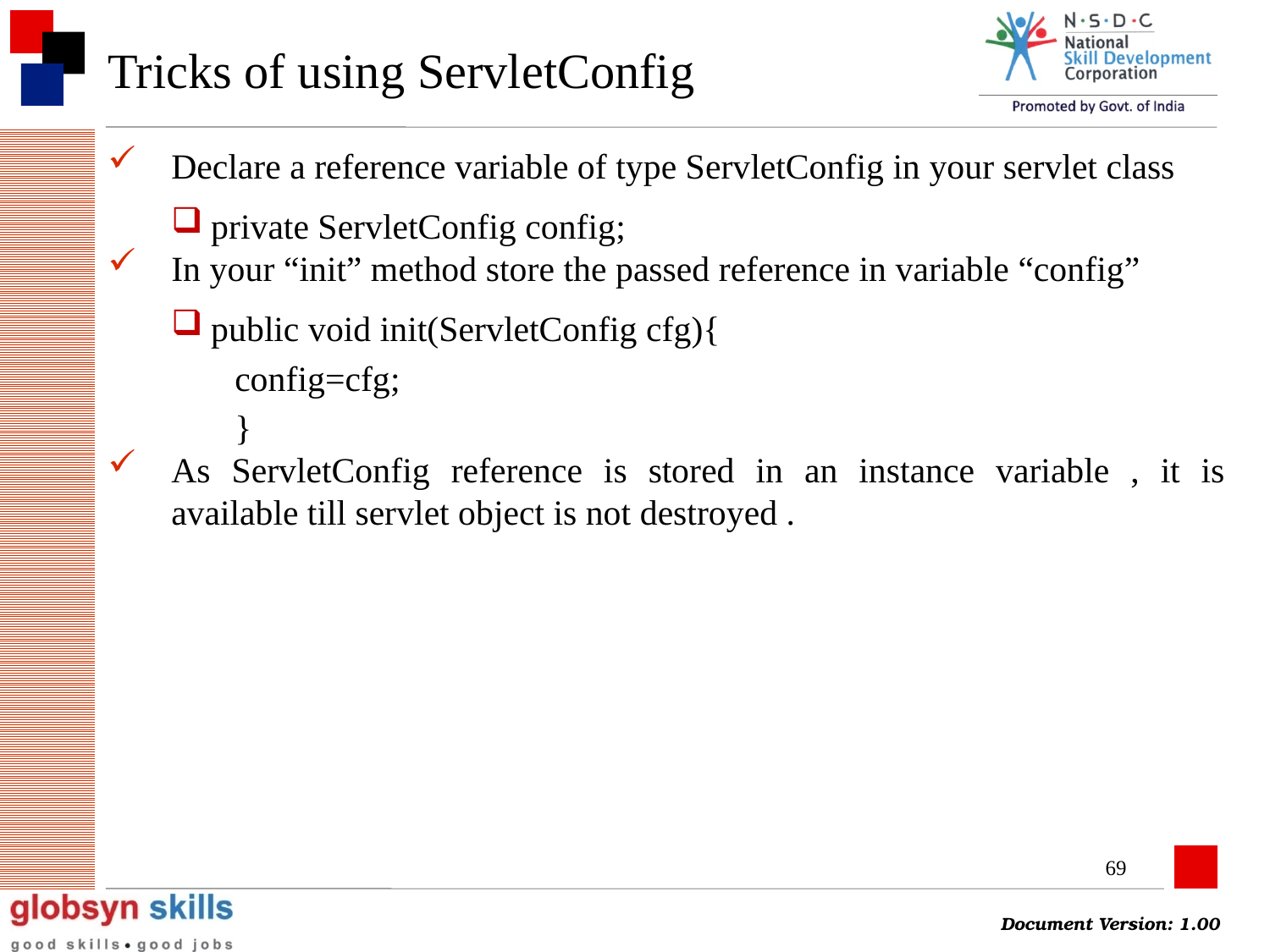

# Tricks of using ServletConfig
Declare a reference variable of type ServletConfig in your servlet class
private ServletConfig config;
In your “init” method store the passed reference in variable “config”
public void init(ServletConfig cfg){
config=cfg;
}
As ServletConfig reference is stored in an instance variable , it is available till servlet object is not destroyed .